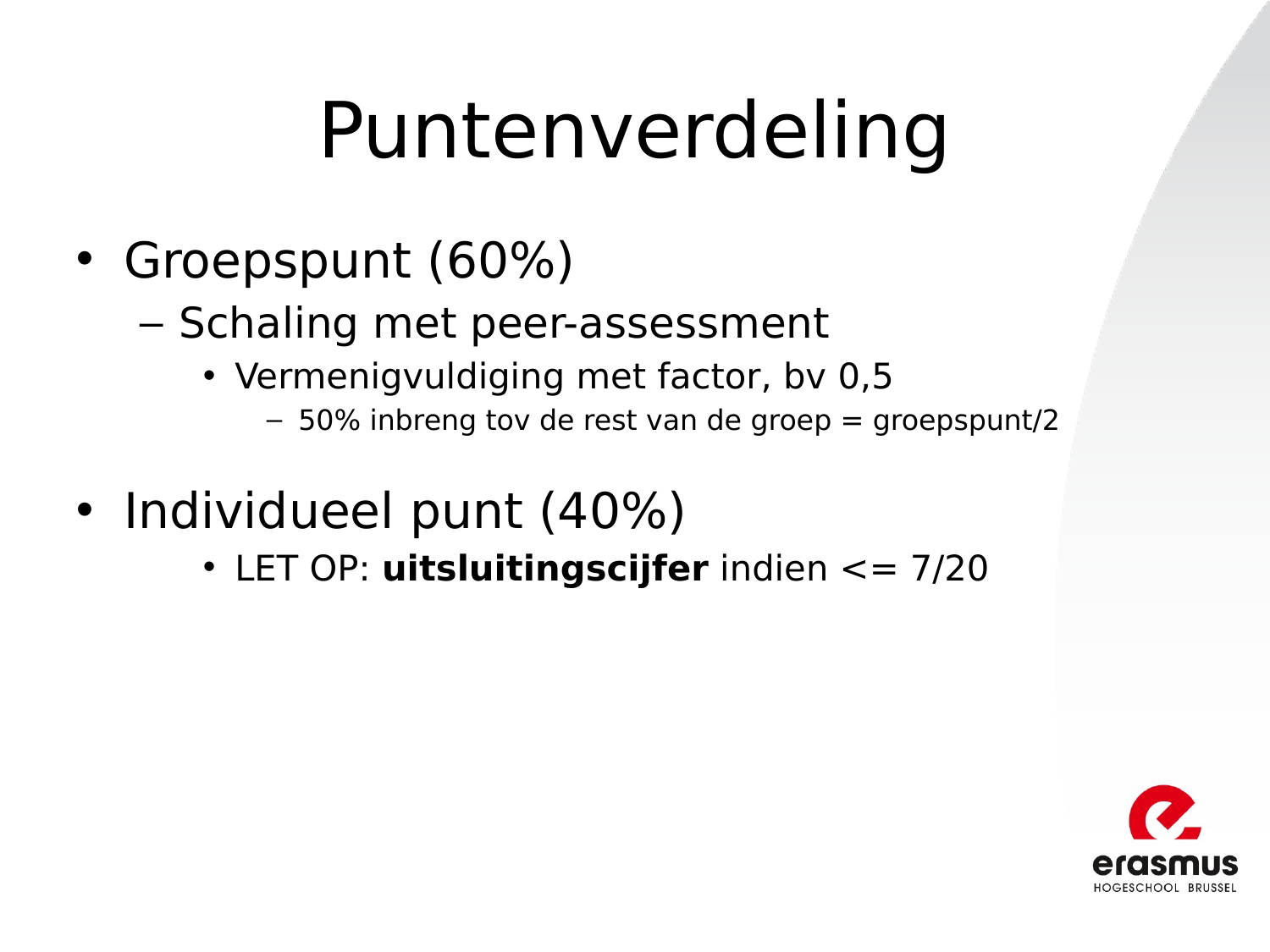

# Puntenverdeling
Groepspunt (60%)
Schaling met peer-assessment
Vermenigvuldiging met factor, bv 0,5
50% inbreng tov de rest van de groep = groepspunt/2
Individueel punt (40%)
LET OP: uitsluitingscijfer indien <= 7/20